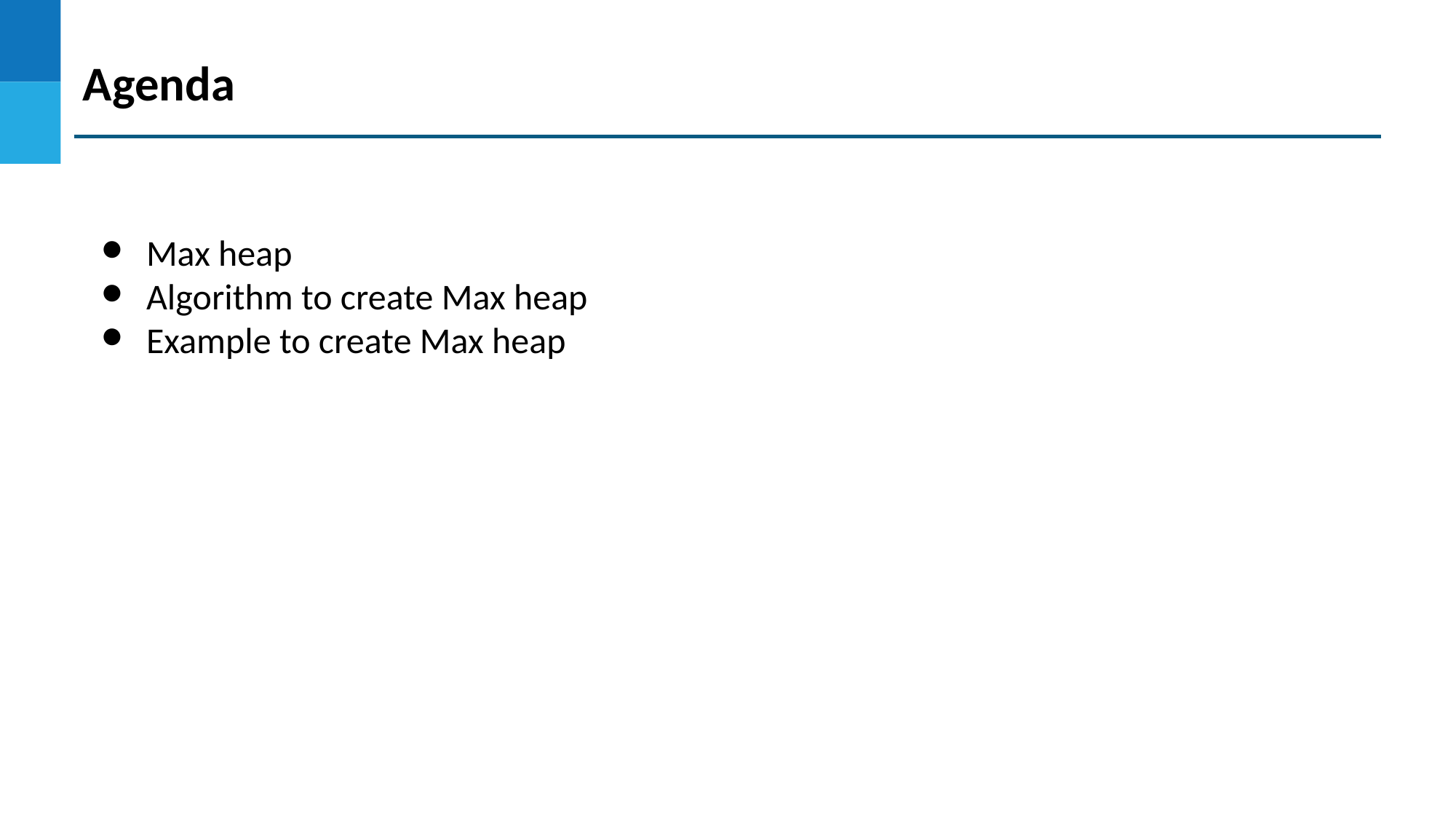

Agenda
Max heap
Algorithm to create Max heap
Example to create Max heap